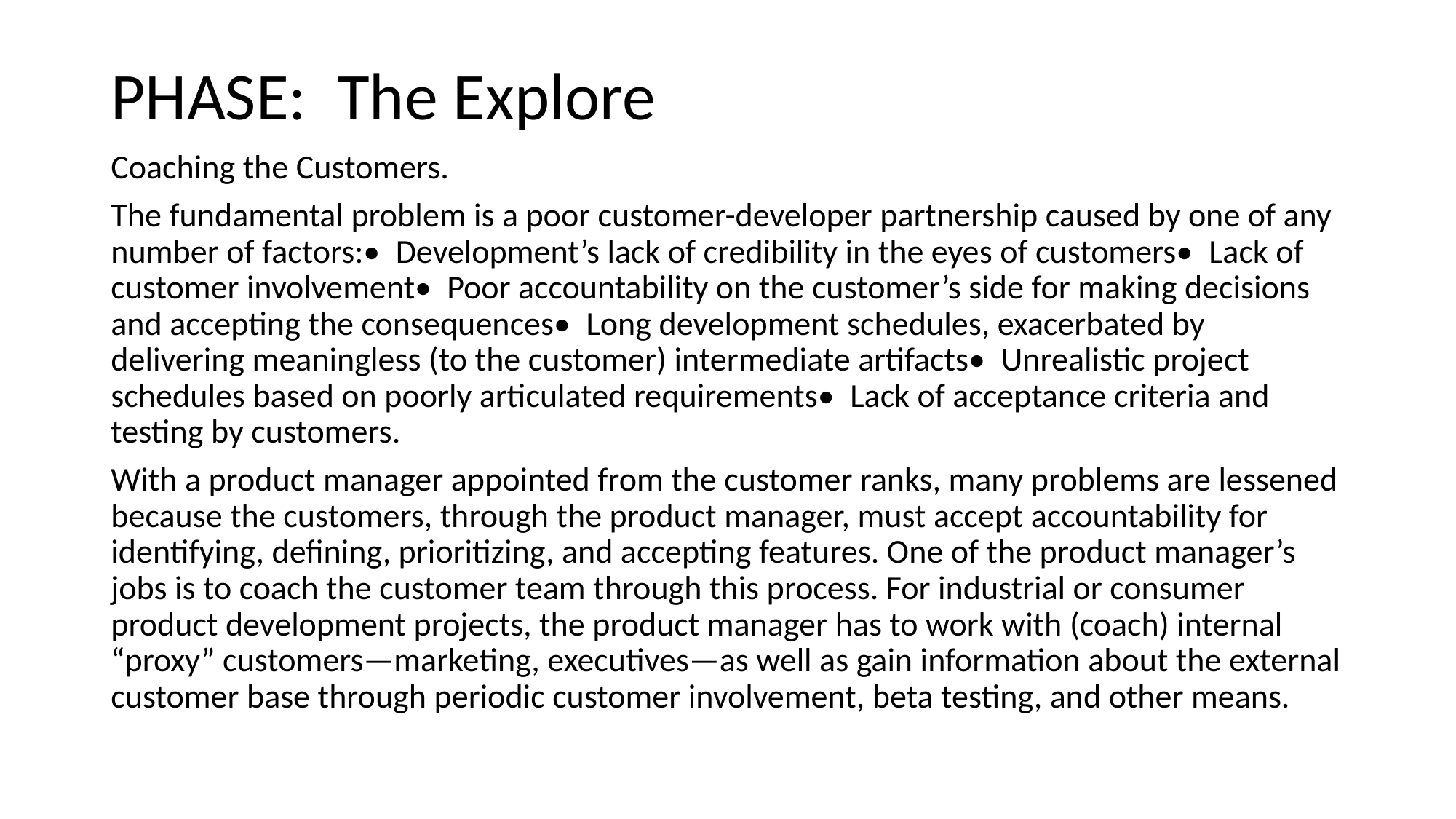

# PHASE:  The Explore
Coaching the Customers.
The fundamental problem is a poor customer-developer partnership caused by one of any number of factors:•  Development’s lack of credibility in the eyes of customers•  Lack of customer involvement•  Poor accountability on the customer’s side for making decisions and accepting the consequences•  Long development schedules, exacerbated by delivering meaningless (to the customer) intermediate artifacts•  Unrealistic project schedules based on poorly articulated requirements•  Lack of acceptance criteria and testing by customers.
With a product manager appointed from the customer ranks, many problems are lessened because the customers, through the product manager, must accept accountability for identifying, defining, prioritizing, and accepting features. One of the product manager’s jobs is to coach the customer team through this process. For industrial or consumer product development projects, the product manager has to work with (coach) internal “proxy” customers—marketing, executives—as well as gain information about the external customer base through periodic customer involvement, beta testing, and other means.